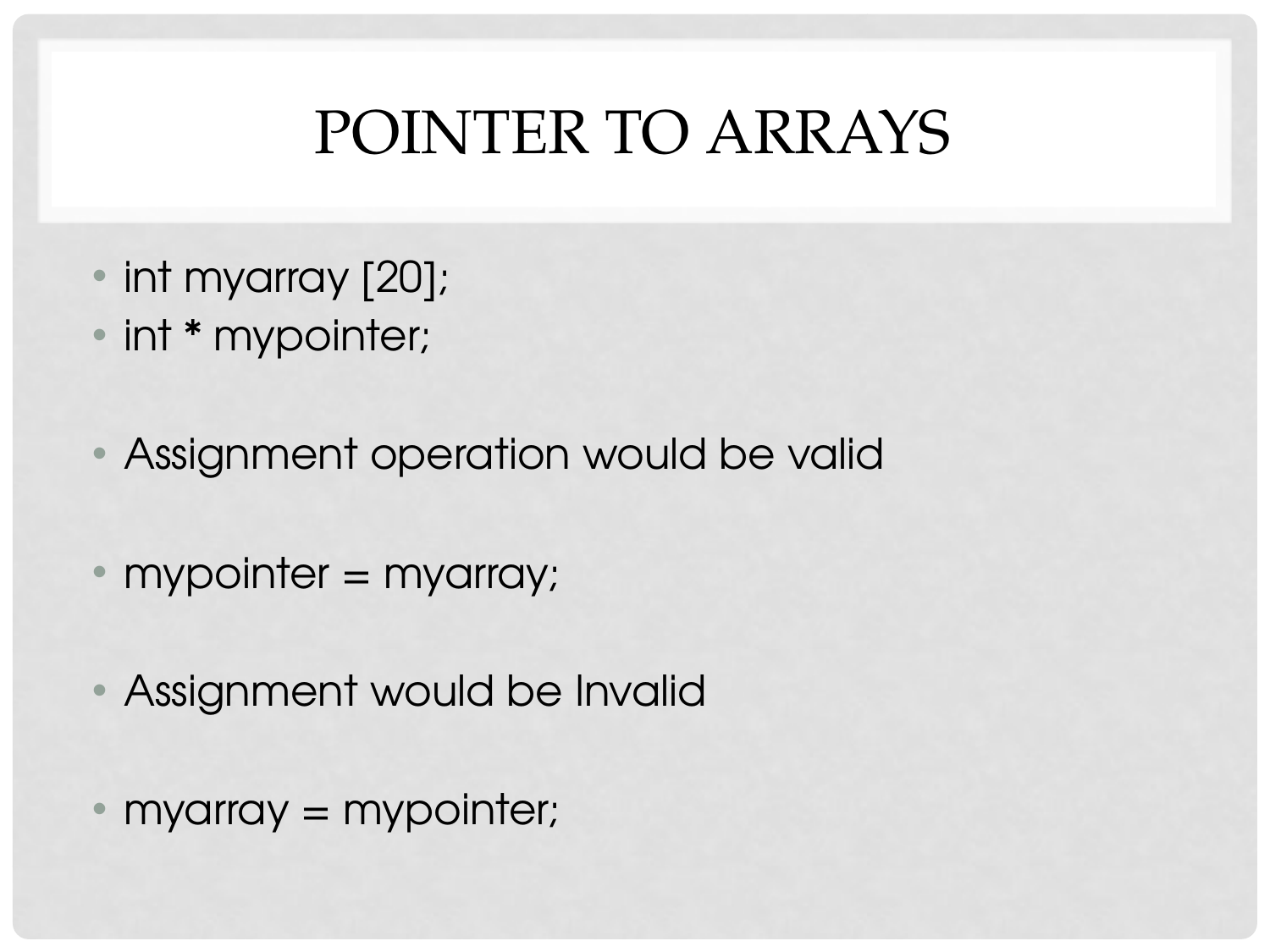

# Pointer to Arrays
int myarray [20];
int * mypointer;

Assignment operation would be valid

mypointer = myarray;

Assignment would be Invalid

myarray = mypointer;